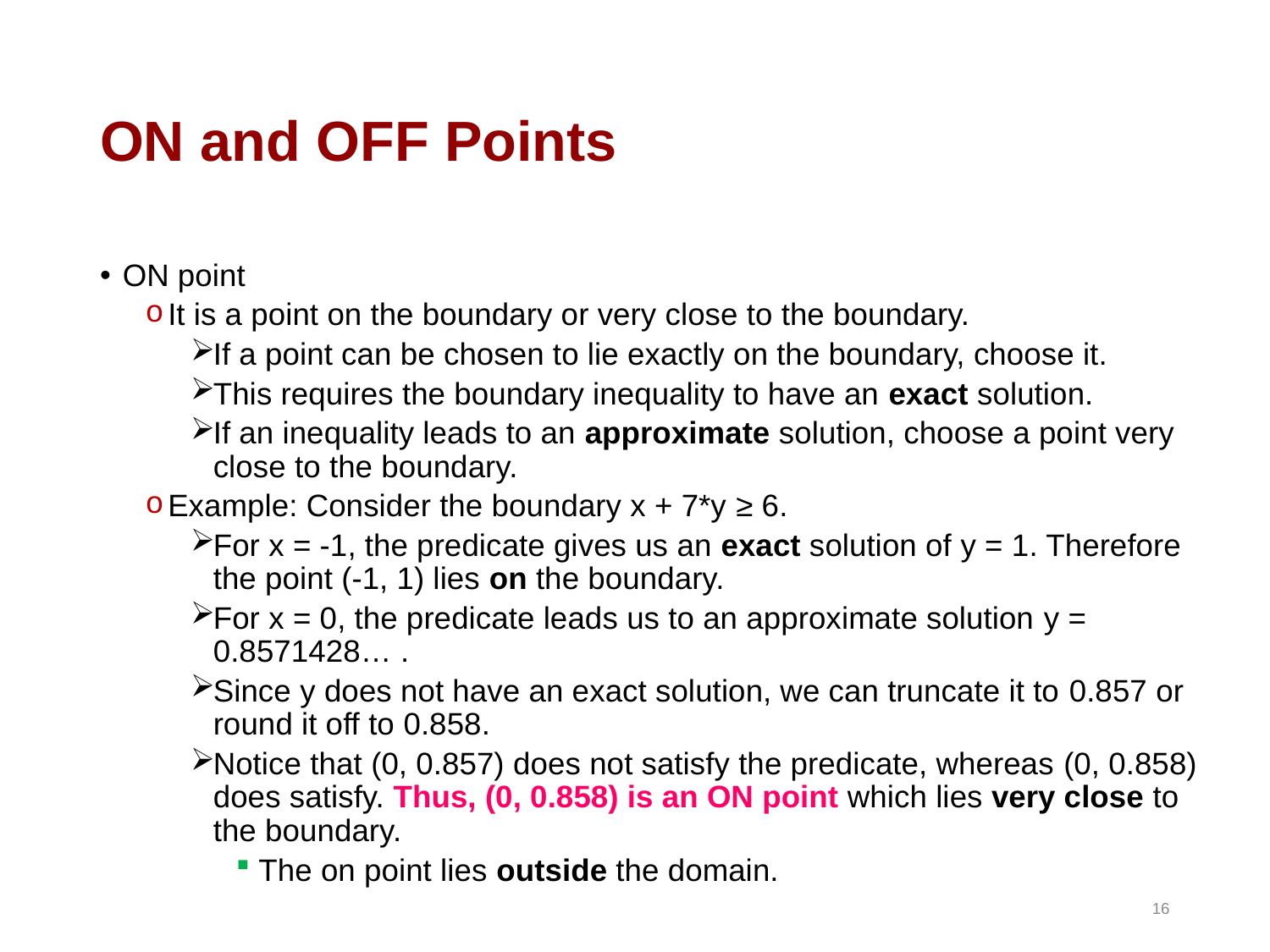

# ON and OFF Points
ON point
It is a point on the boundary or very close to the boundary.
If a point can be chosen to lie exactly on the boundary, choose it.
This requires the boundary inequality to have an exact solution.
If an inequality leads to an approximate solution, choose a point very close to the boundary.
Example: Consider the boundary x + 7*y ≥ 6.
For x = -1, the predicate gives us an exact solution of y = 1. Therefore the point (-1, 1) lies on the boundary.
For x = 0, the predicate leads us to an approximate solution y = 0.8571428… .
Since y does not have an exact solution, we can truncate it to 0.857 or round it off to 0.858.
Notice that (0, 0.857) does not satisfy the predicate, whereas (0, 0.858) does satisfy. Thus, (0, 0.858) is an ON point which lies very close to the boundary.
The on point lies outside the domain.

16